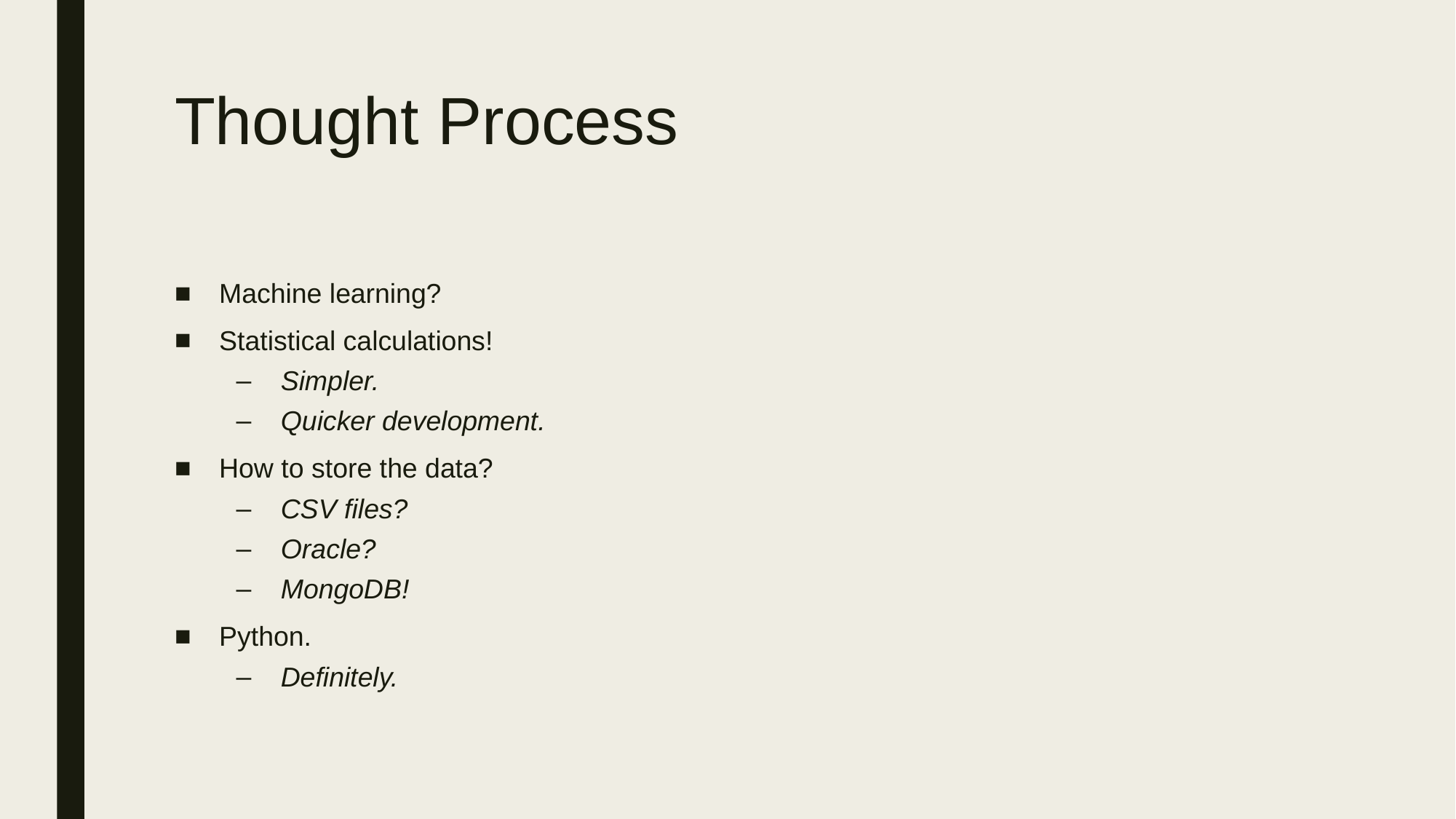

# Thought Process
Machine learning?
Statistical calculations!
Simpler.
Quicker development.
How to store the data?
CSV files?
Oracle?
MongoDB!
Python.
Definitely.